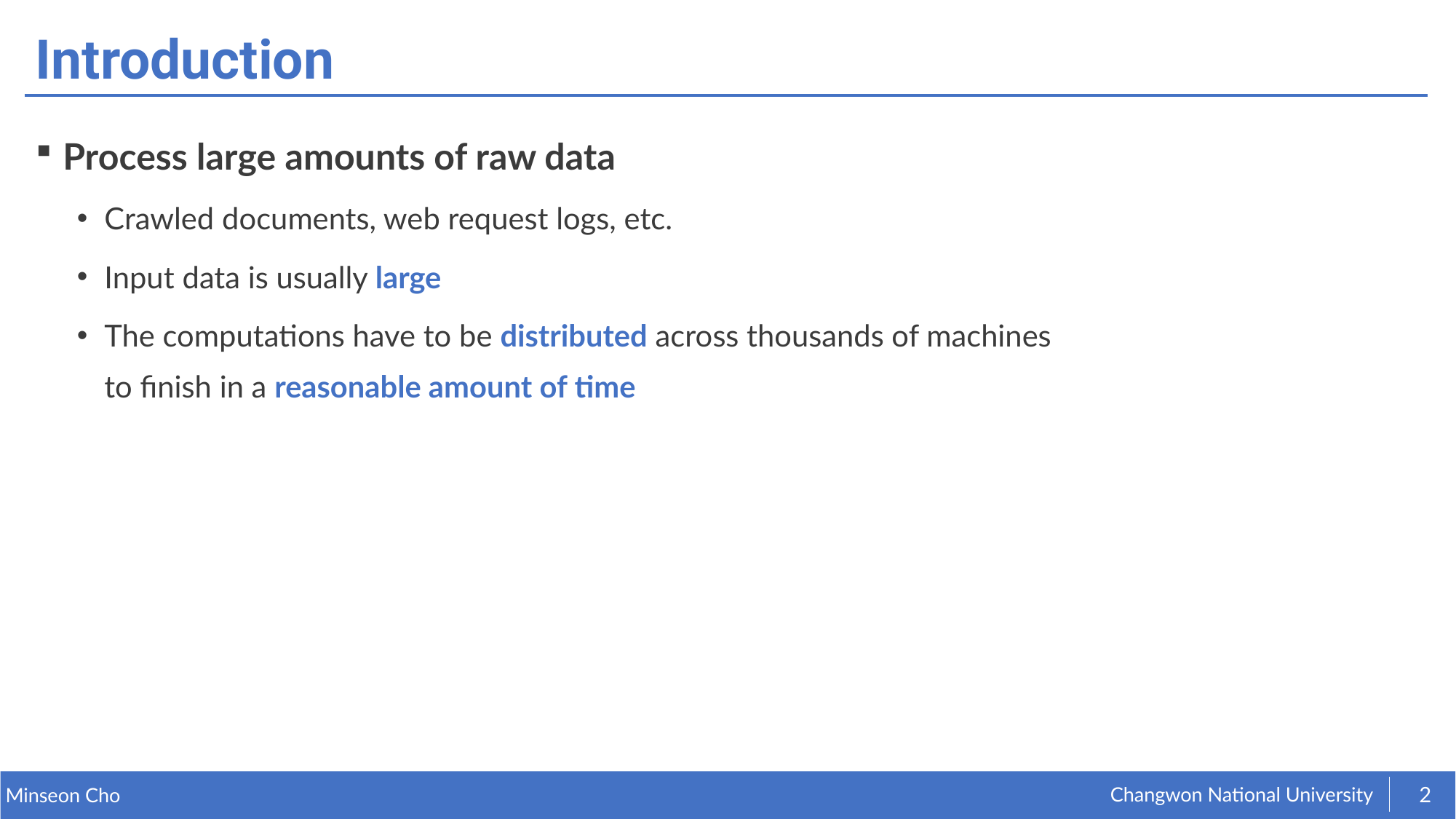

# Introduction
Process large amounts of raw data
Crawled documents, web request logs, etc.
Input data is usually large
The computations have to be distributed across thousands of machines
to finish in a reasonable amount of time

2